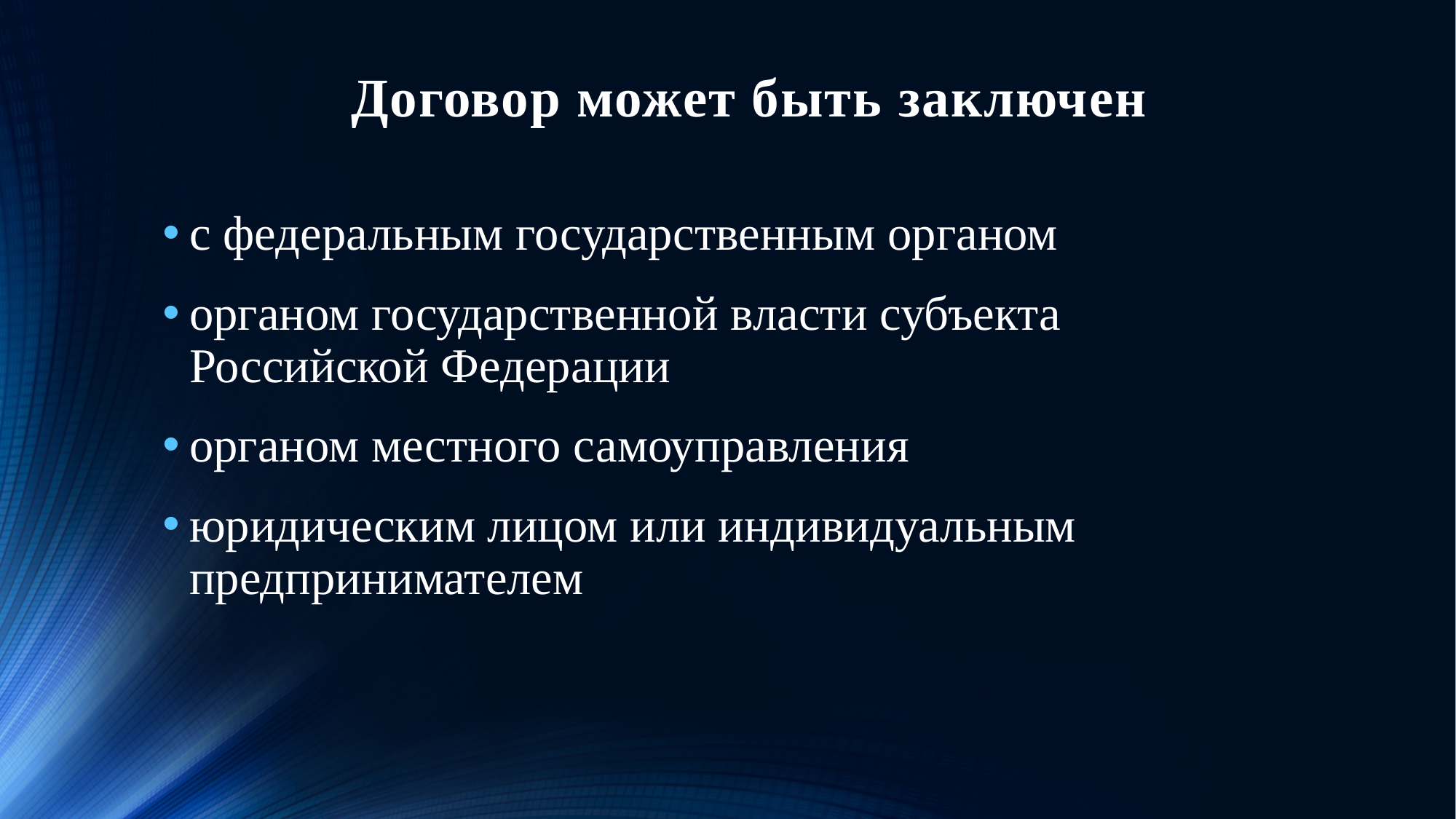

# Договор может быть заключен
с федеральным государственным органом
органом государственной власти субъекта    Российской Федерации
органом местного самоуправления
юридическим лицом или индивидуальным  предпринимателем